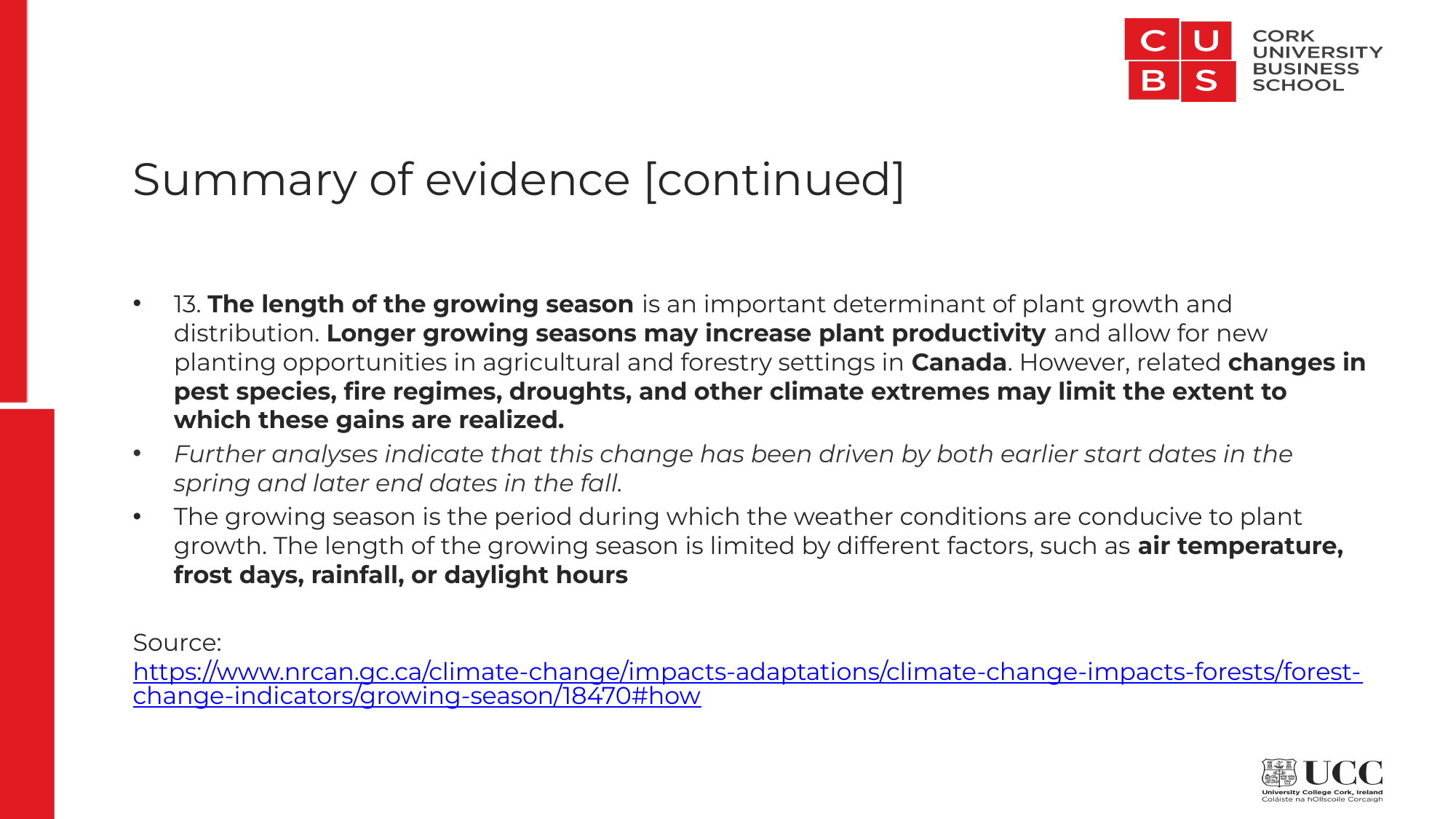

# Summary of evidence [continued]
13. The length of the growing season is an important determinant of plant growth and distribution. Longer growing seasons may increase plant productivity and allow for new planting opportunities in agricultural and forestry settings in Canada. However, related changes in pest species, fire regimes, droughts, and other climate extremes may limit the extent to which these gains are realized.
Further analyses indicate that this change has been driven by both earlier start dates in the spring and later end dates in the fall.
The growing season is the period during which the weather conditions are conducive to plant growth. The length of the growing season is limited by different factors, such as air temperature, frost days, rainfall, or daylight hours

Source: https://www.nrcan.gc.ca/climate-change/impacts-adaptations/climate-change-impacts-forests/forest-change-indicators/growing-season/18470#how